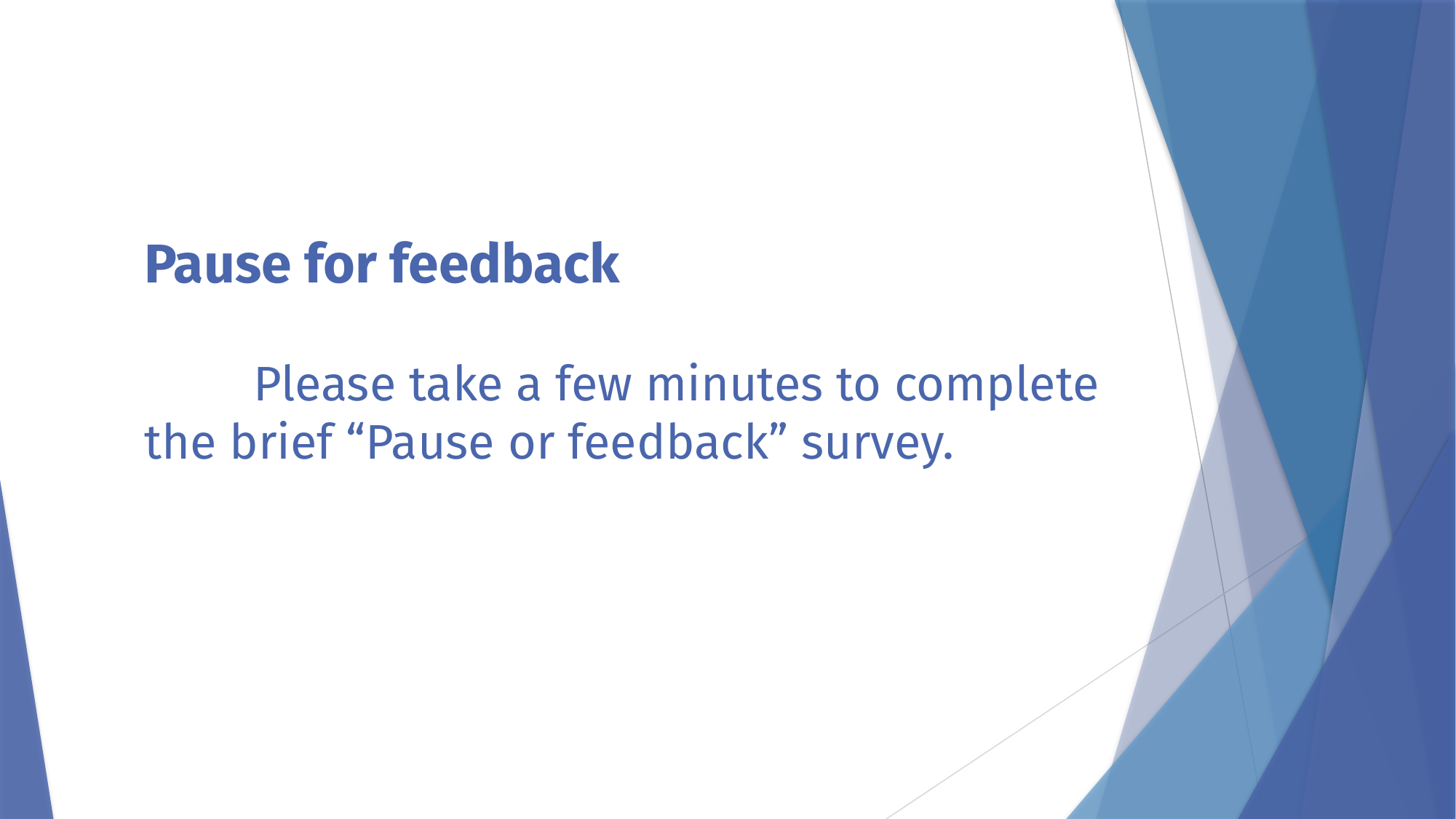

# Pause for feedback Please take a few minutes to complete the brief “Pause or feedback” survey.